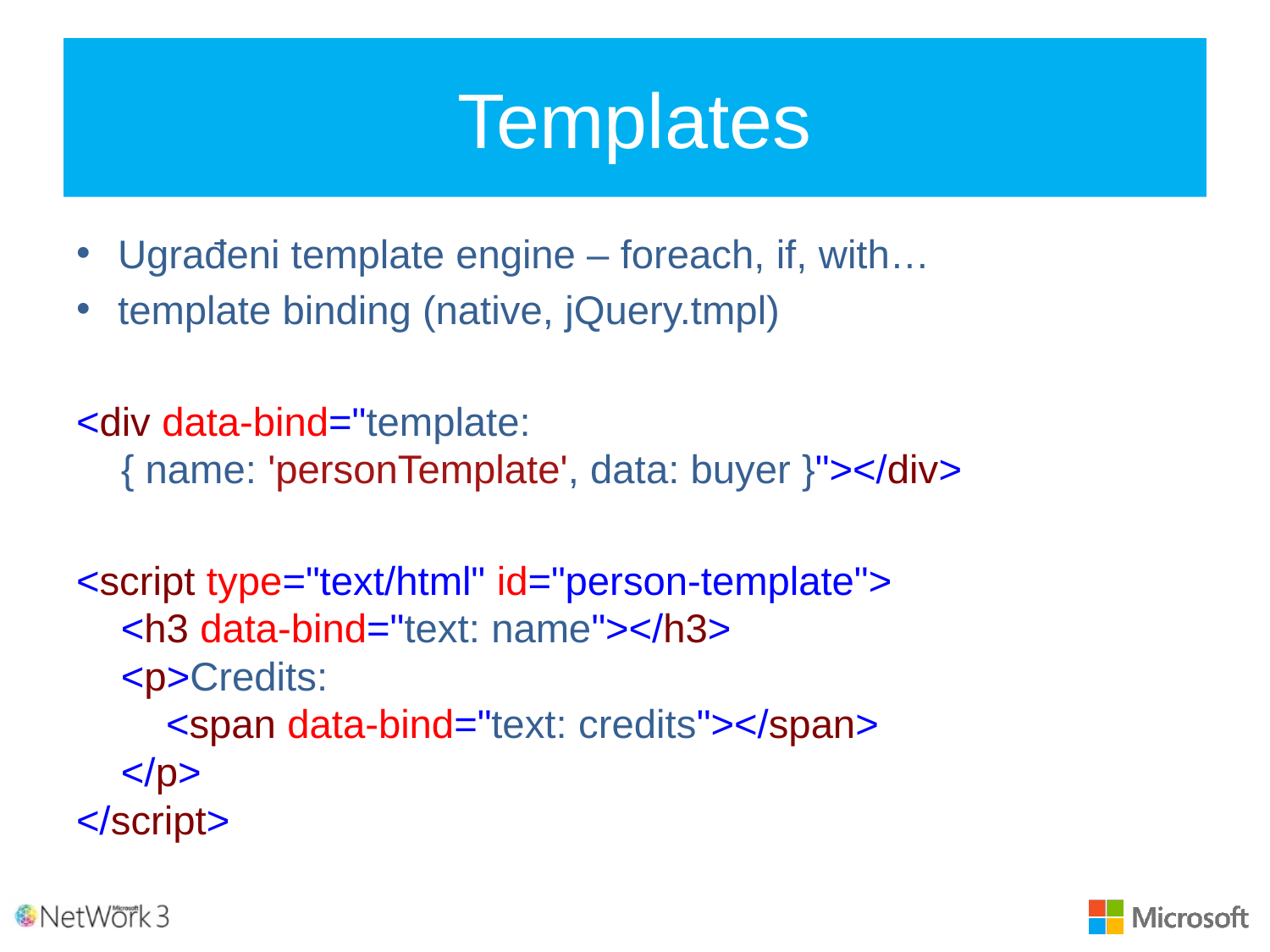

# Templates
Ugrađeni template engine – foreach, if, with…
template binding (native, jQuery.tmpl)

<div data-bind="template: 
    { name: 'personTemplate', data: buyer }"></div>

<script type="text/html" id="person-template">
    <h3 data-bind="text: name"></h3>
    <p>Credits: 
        <span data-bind="text: credits"></span>
    </p>
</script>